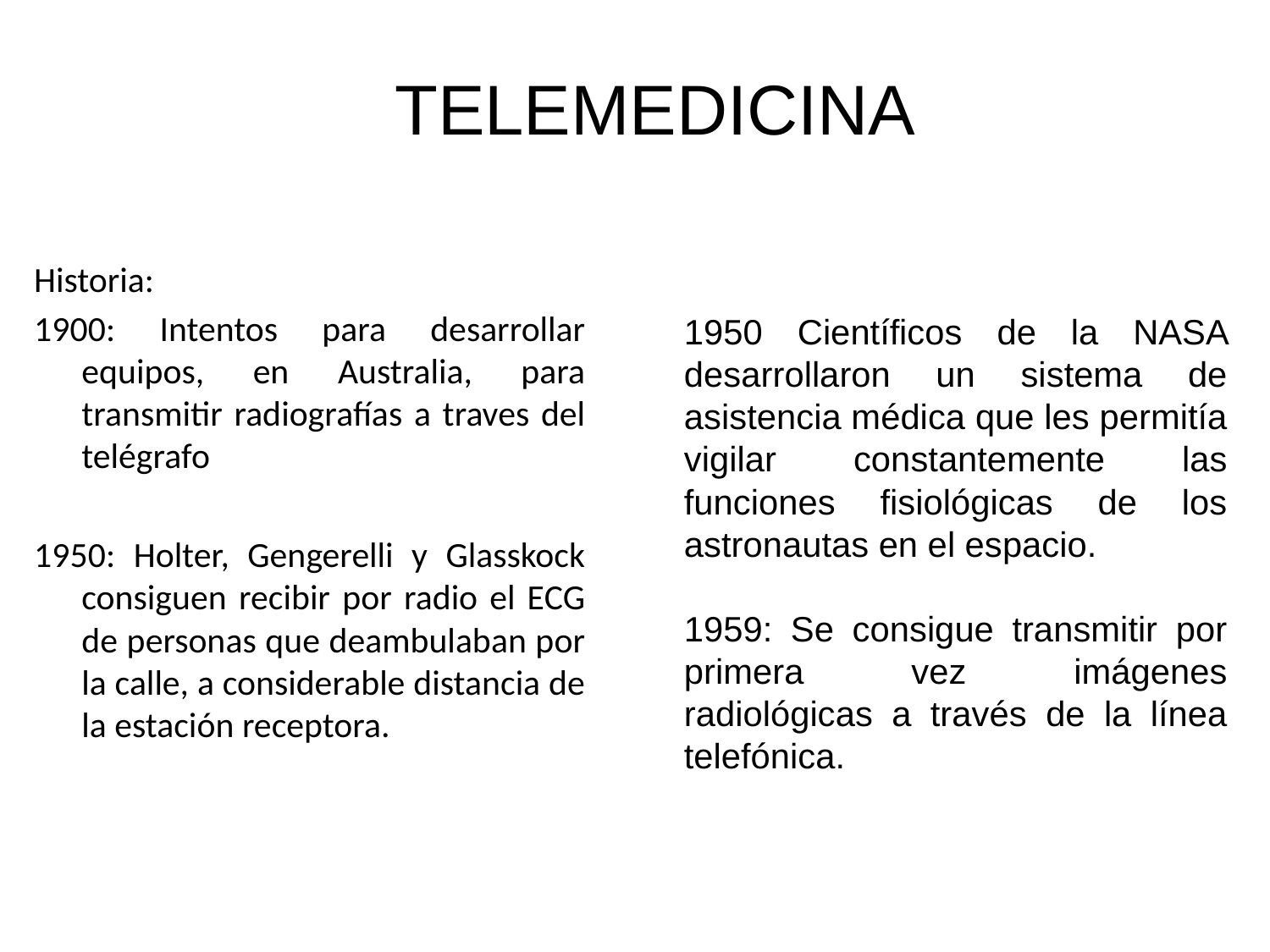

TELEMEDICINA
Historia:
1900: Intentos para desarrollar equipos, en Australia, para transmitir radiografías a traves del telégrafo

1950: Holter, Gengerelli y Glasskock consiguen recibir por radio el ECG de personas que deambulaban por la calle, a considerable distancia de la estación receptora.

1950 Científicos de la NASA desarrollaron un sistema de asistencia médica que les permitía vigilar constantemente las funciones fisiológicas de los astronautas en el espacio.

1959: Se consigue transmitir por primera vez imágenes radiológicas a través de la línea telefónica.